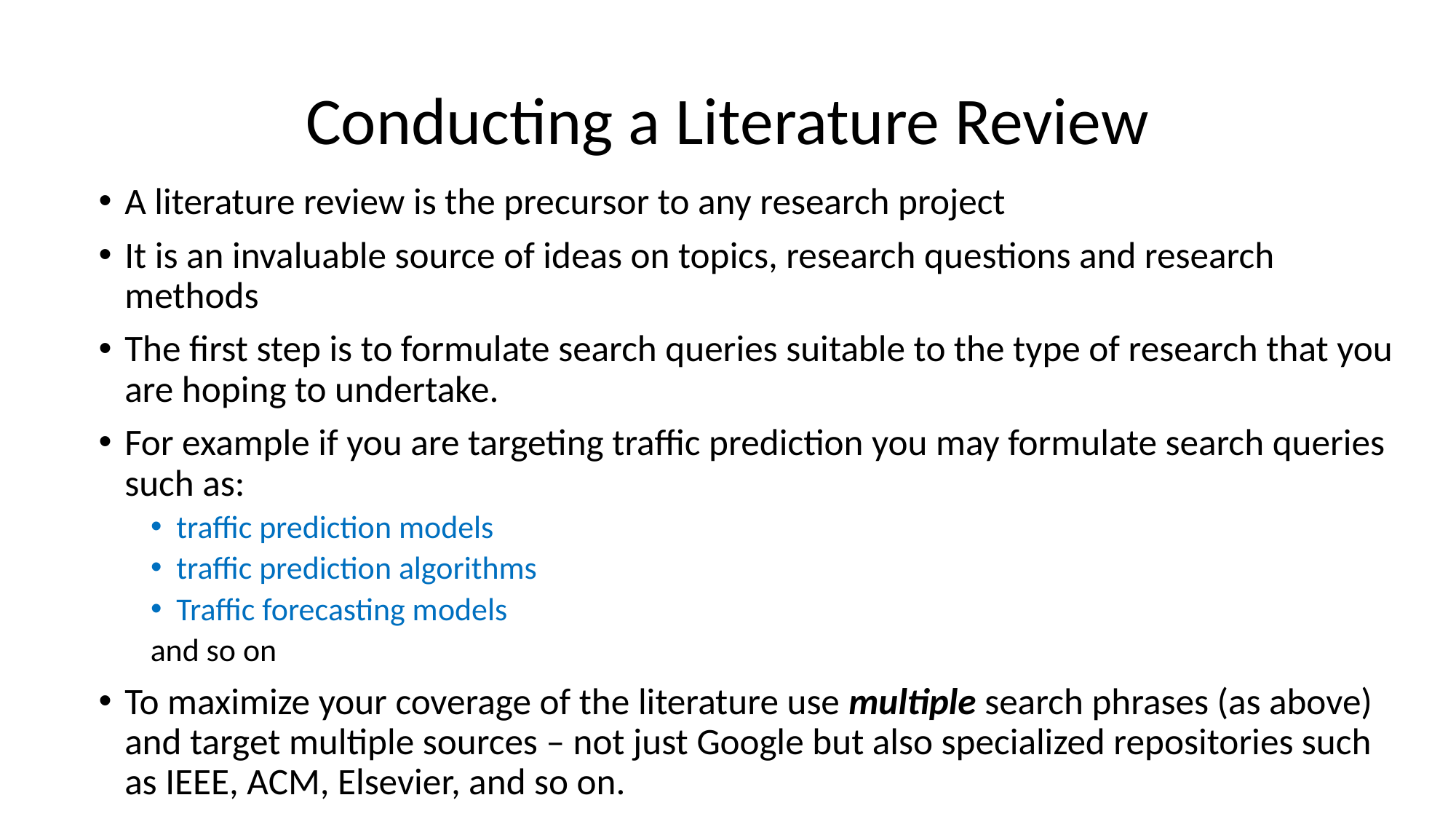

# Conducting a Literature Review
A literature review is the precursor to any research project
It is an invaluable source of ideas on topics, research questions and research methods
The first step is to formulate search queries suitable to the type of research that you are hoping to undertake.
For example if you are targeting traffic prediction you may formulate search queries such as:
traffic prediction models
traffic prediction algorithms
Traffic forecasting models
and so on
To maximize your coverage of the literature use multiple search phrases (as above) and target multiple sources – not just Google but also specialized repositories such as IEEE, ACM, Elsevier, and so on.